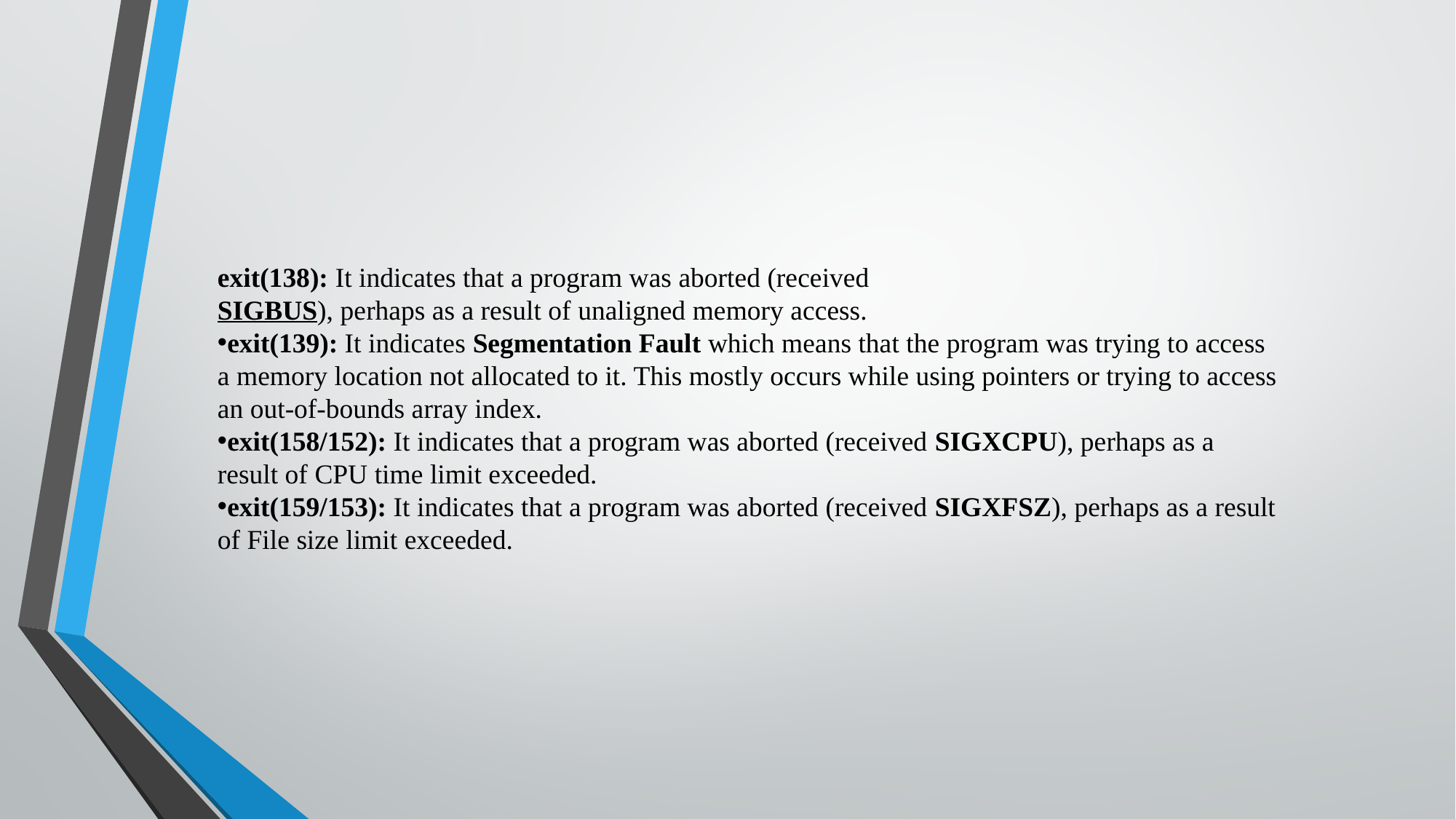

exit(138): It indicates that a program was aborted (received
SIGBUS), perhaps as a result of unaligned memory access.
exit(139): It indicates Segmentation Fault which means that the program was trying to access a memory location not allocated to it. This mostly occurs while using pointers or trying to access an out-of-bounds array index.
exit(158/152): It indicates that a program was aborted (received SIGXCPU), perhaps as a result of CPU time limit exceeded.
exit(159/153): It indicates that a program was aborted (received SIGXFSZ), perhaps as a result of File size limit exceeded.